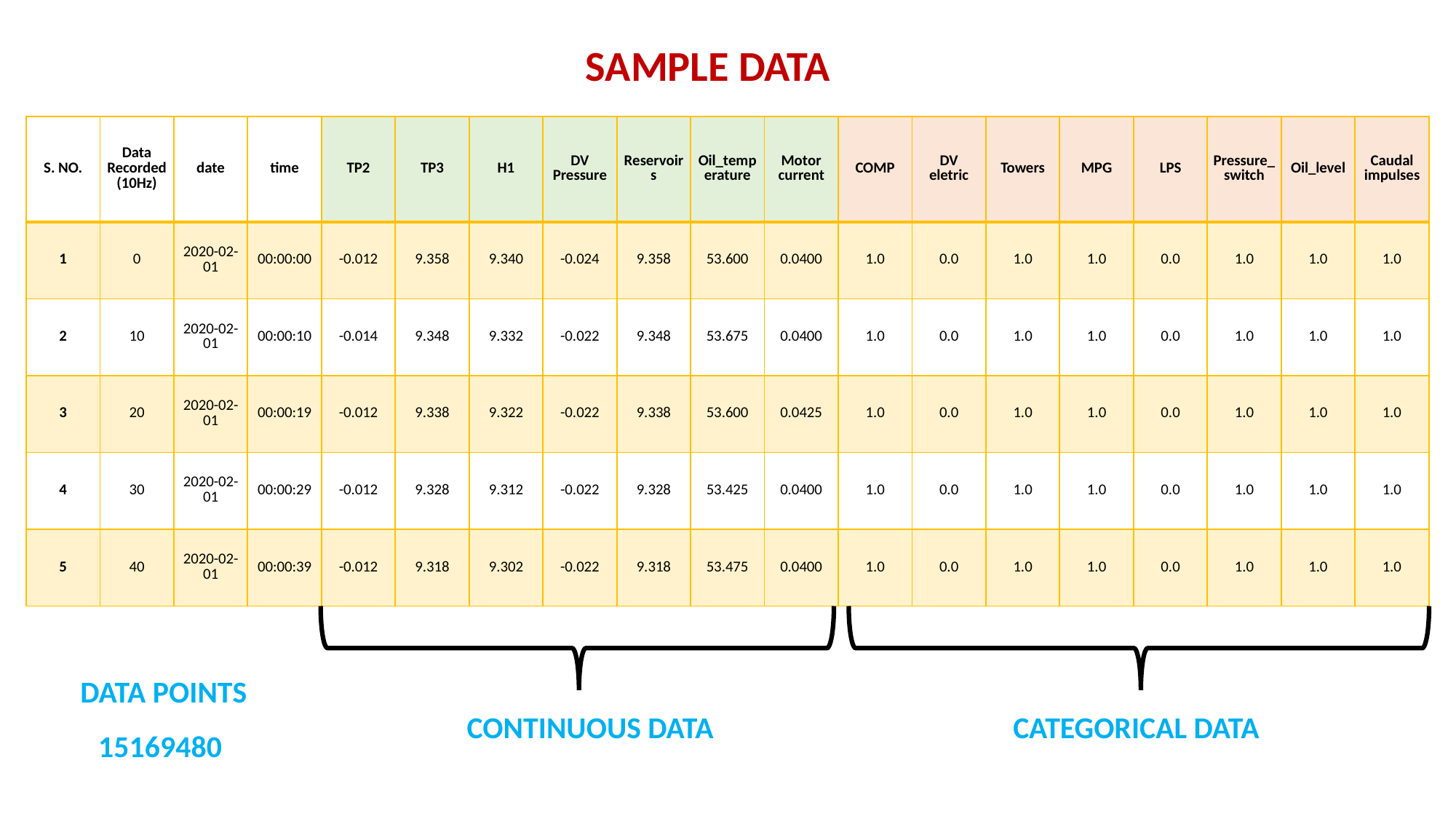

SAMPLE DATA
| S. NO. | Data Recorded(10Hz) | date | time | TP2 | TP3 | H1 | DV Pressure | Reservoirs | Oil\_temperature | Motor current | COMP | DV eletric | Towers | MPG | LPS | Pressure\_switch | Oil\_level | Caudal impulses |
| --- | --- | --- | --- | --- | --- | --- | --- | --- | --- | --- | --- | --- | --- | --- | --- | --- | --- | --- |
| 1 | 0 | 2020-02-01 | 00:00:00 | -0.012 | 9.358 | 9.340 | -0.024 | 9.358 | 53.600 | 0.0400 | 1.0 | 0.0 | 1.0 | 1.0 | 0.0 | 1.0 | 1.0 | 1.0 |
| 2 | 10 | 2020-02-01 | 00:00:10 | -0.014 | 9.348 | 9.332 | -0.022 | 9.348 | 53.675 | 0.0400 | 1.0 | 0.0 | 1.0 | 1.0 | 0.0 | 1.0 | 1.0 | 1.0 |
| 3 | 20 | 2020-02-01 | 00:00:19 | -0.012 | 9.338 | 9.322 | -0.022 | 9.338 | 53.600 | 0.0425 | 1.0 | 0.0 | 1.0 | 1.0 | 0.0 | 1.0 | 1.0 | 1.0 |
| 4 | 30 | 2020-02-01 | 00:00:29 | -0.012 | 9.328 | 9.312 | -0.022 | 9.328 | 53.425 | 0.0400 | 1.0 | 0.0 | 1.0 | 1.0 | 0.0 | 1.0 | 1.0 | 1.0 |
| 5 | 40 | 2020-02-01 | 00:00:39 | -0.012 | 9.318 | 9.302 | -0.022 | 9.318 | 53.475 | 0.0400 | 1.0 | 0.0 | 1.0 | 1.0 | 0.0 | 1.0 | 1.0 | 1.0 |

DATA POINTS
15169480
CONTINUOUS DATA
CATEGORICAL DATA